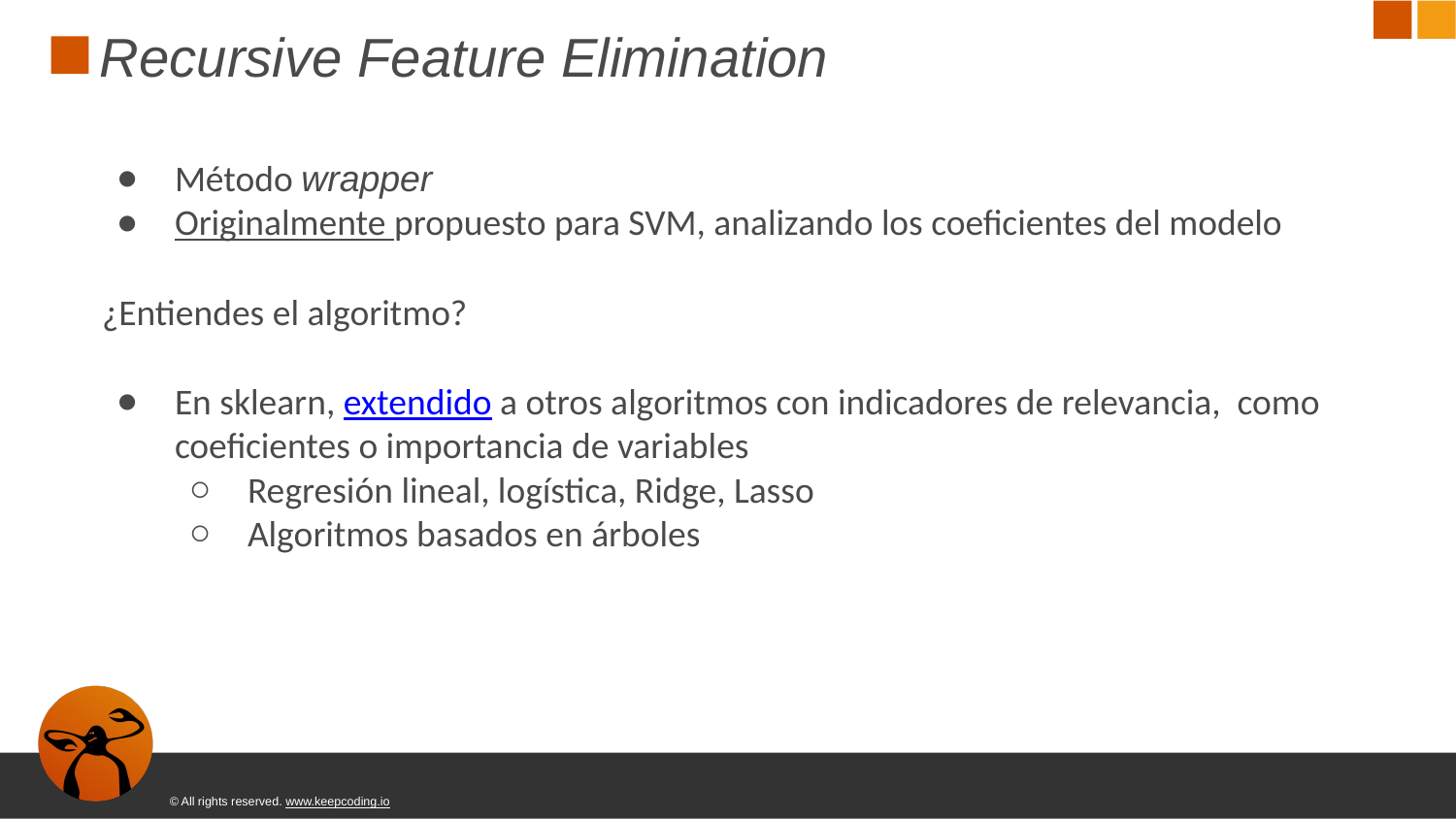

# Recursive Feature Elimination
Método wrapper
Originalmente propuesto para SVM, analizando los coeﬁcientes del modelo

¿Entiendes el algoritmo?

En sklearn, extendido a otros algoritmos con indicadores de relevancia,  como coeﬁcientes o importancia de variables
Regresión lineal, logística, Ridge, Lasso
Algoritmos basados en árboles
© All rights reserved. www.keepcoding.io